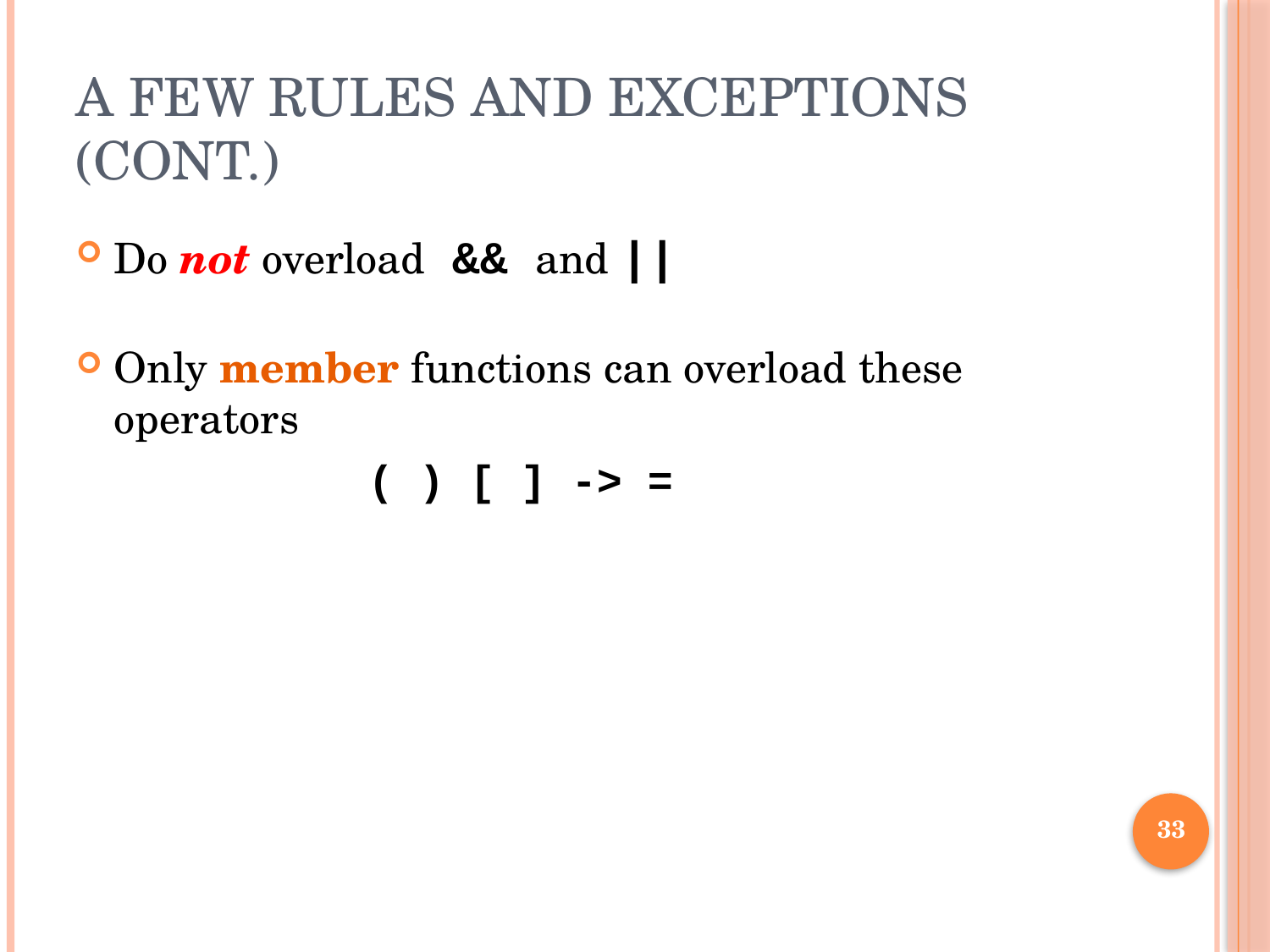

# A Few Rules and Exceptions (cont.)
Do not overload && and ||

Only member functions can overload these operators
			( ) [ ] -> =

33